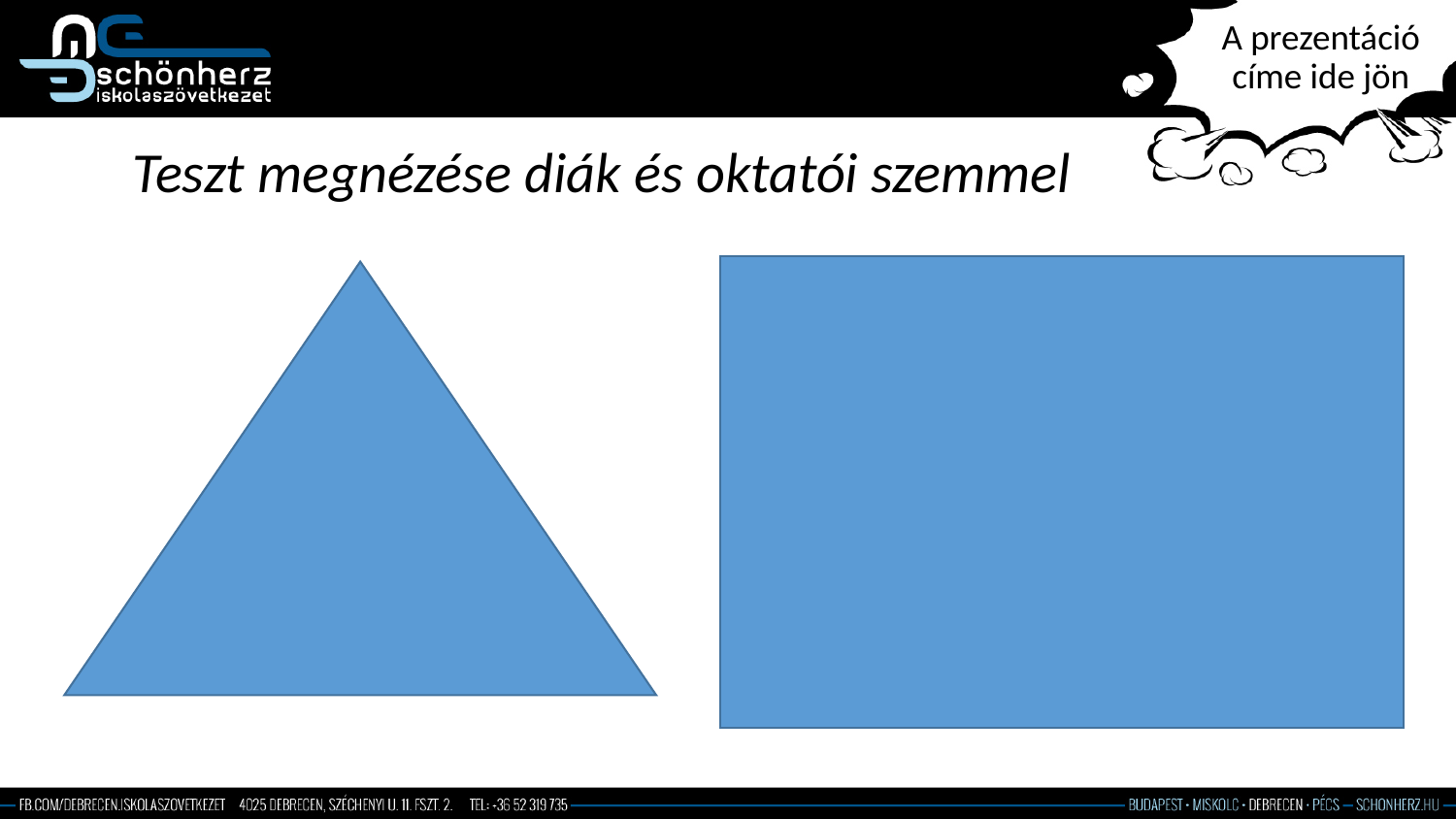

# A prezentáció címe ide jön
Teszt megnézése diák és oktatói szemmel